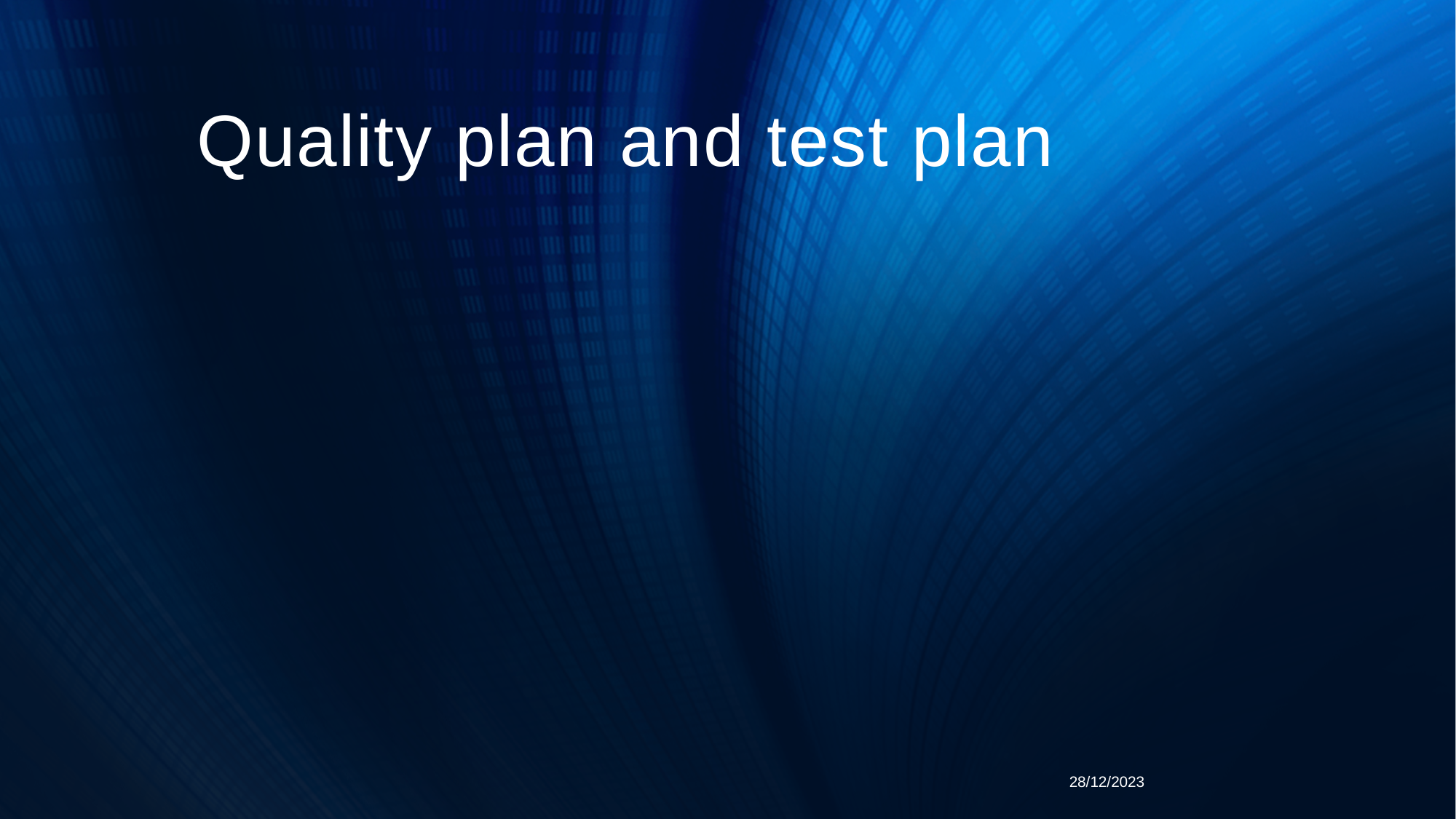

# Quality plan and test plan

28/12/2023